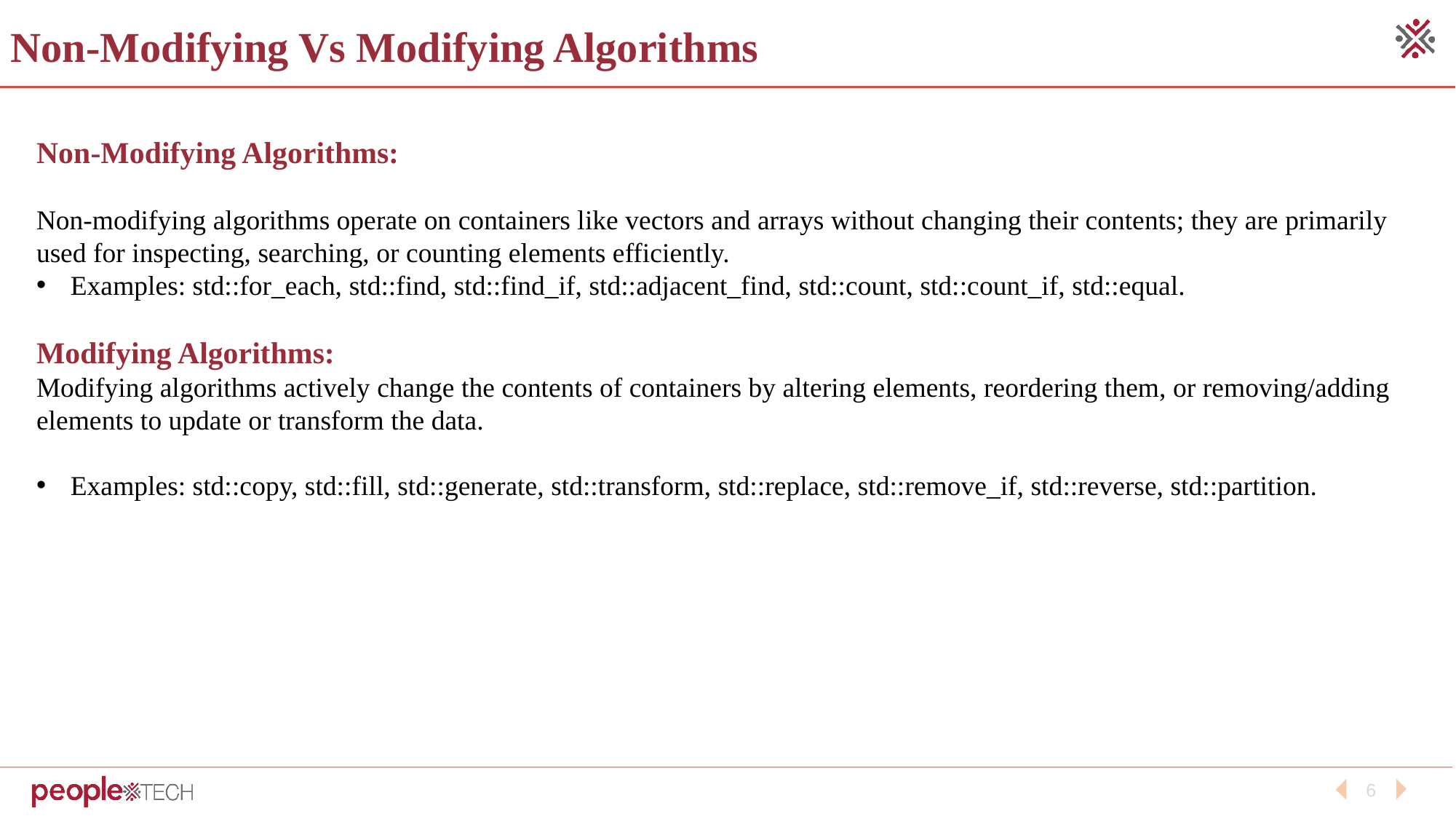

Non-Modifying Vs Modifying Algorithms

Non-Modifying Algorithms:

Non-modifying algorithms operate on containers like vectors and arrays without changing their contents; they are primarily used for inspecting, searching, or counting elements efficiently.
Examples: std::for_each, std::find, std::find_if, std::adjacent_find, std::count, std::count_if, std::equal.

Modifying Algorithms:
Modifying algorithms actively change the contents of containers by altering elements, reordering them, or removing/adding elements to update or transform the data.

Examples: std::copy, std::fill, std::generate, std::transform, std::replace, std::remove_if, std::reverse, std::partition.